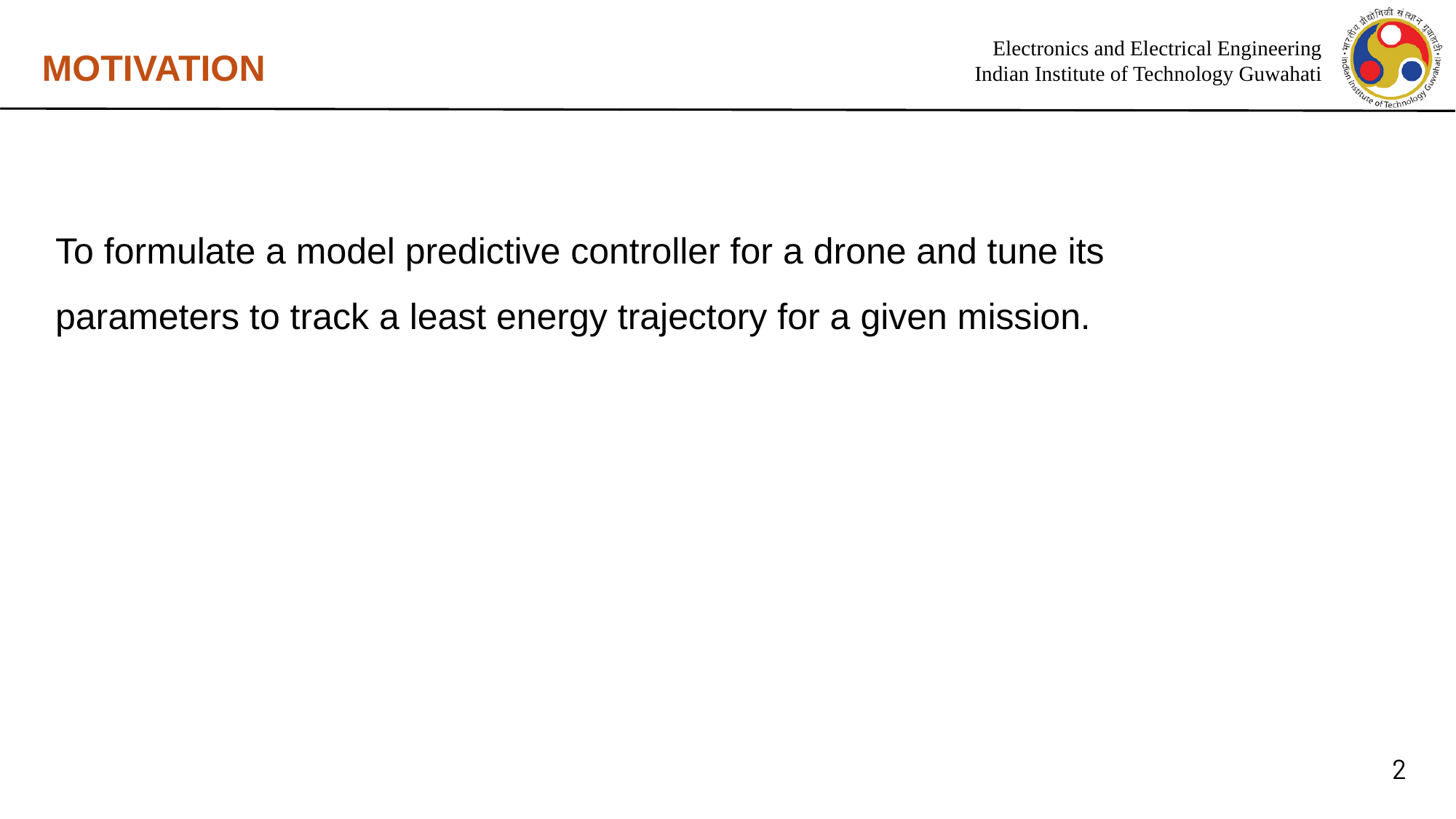

MOTIVATION

Electronics and Electrical Engineering
Indian Institute of Technology Guwahati

To formulate a model predictive controller for a drone and tune its parameters to track a least energy trajectory for a given mission.
2